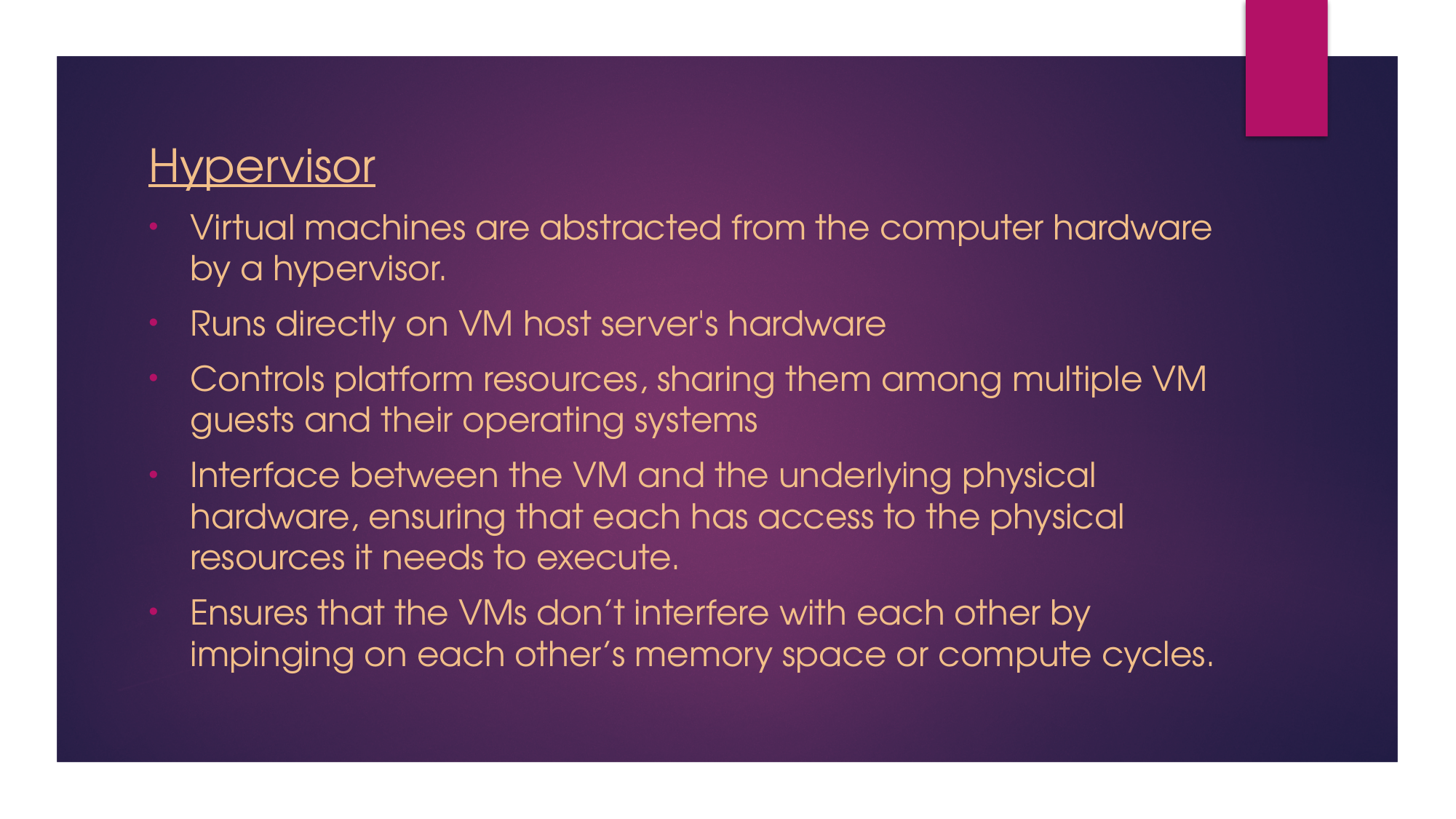

Hypervisor
Virtual machines are abstracted from the computer hardware by a hypervisor.
Runs directly on VM host server's hardware
Controls platform resources, sharing them among multiple VM guests and their operating systems
Interface between the VM and the underlying physical hardware, ensuring that each has access to the physical resources it needs to execute.
Ensures that the VMs don’t interfere with each other by impinging on each other’s memory space or compute cycles.